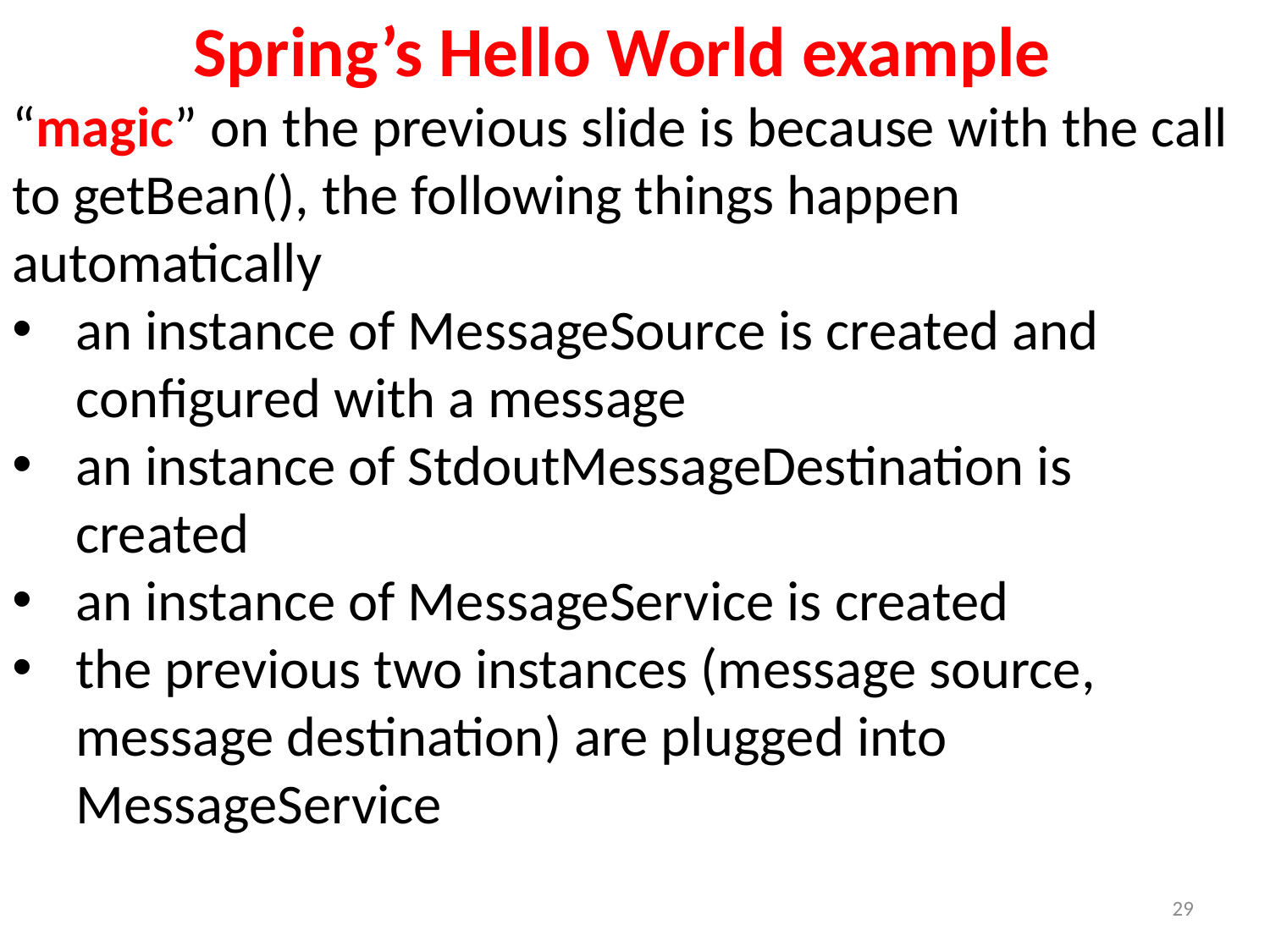

Spring’s Hello World example
“magic” on the previous slide is because with the call to getBean(), the following things happen automatically
an instance of MessageSource is created and configured with a message
an instance of StdoutMessageDestination is created
an instance of MessageService is created
the previous two instances (message source, message destination) are plugged into MessageService
29